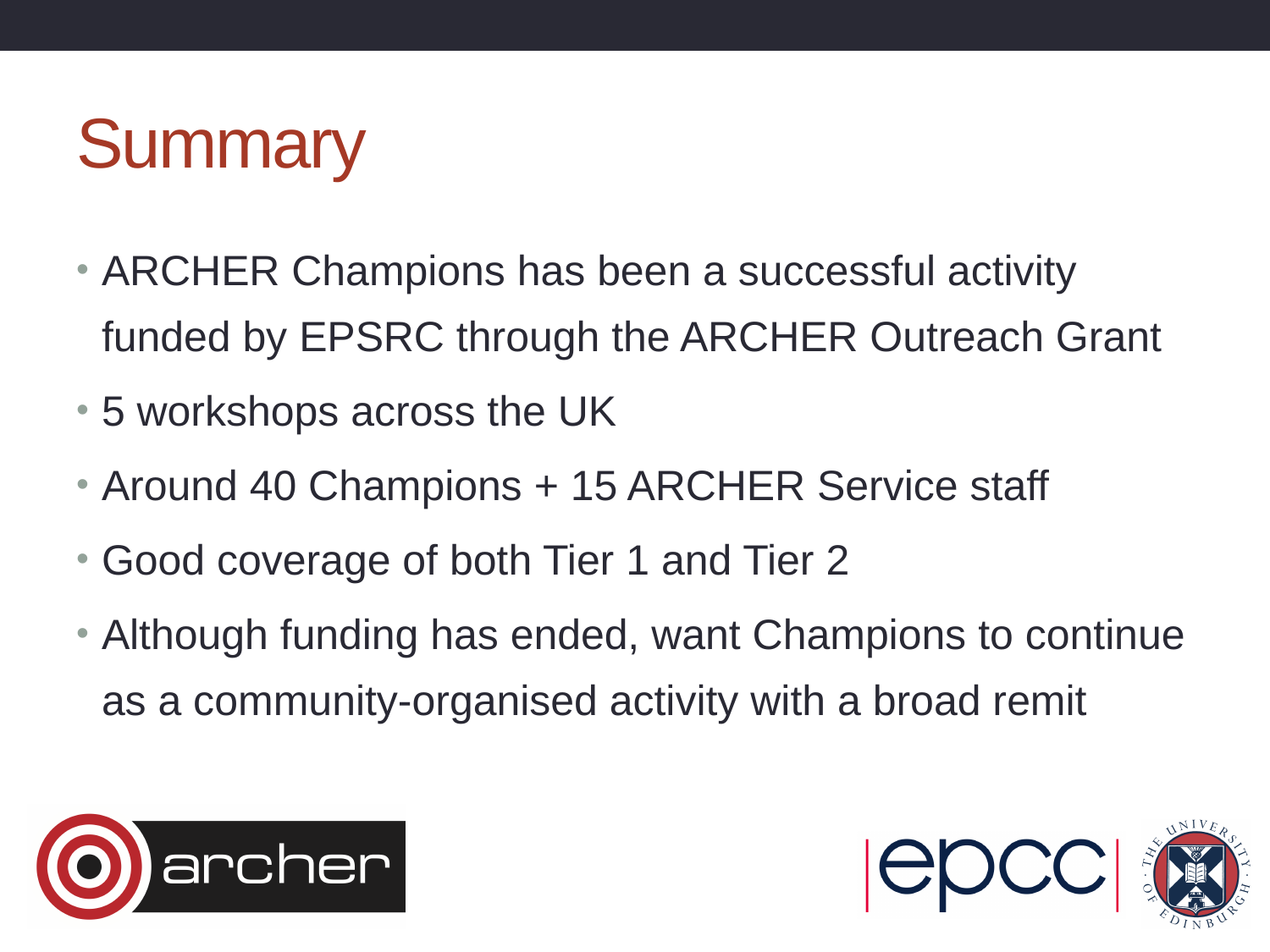

# Summary
ARCHER Champions has been a successful activity funded by EPSRC through the ARCHER Outreach Grant
5 workshops across the UK
Around 40 Champions + 15 ARCHER Service staff
Good coverage of both Tier 1 and Tier 2
Although funding has ended, want Champions to continue as a community-organised activity with a broad remit